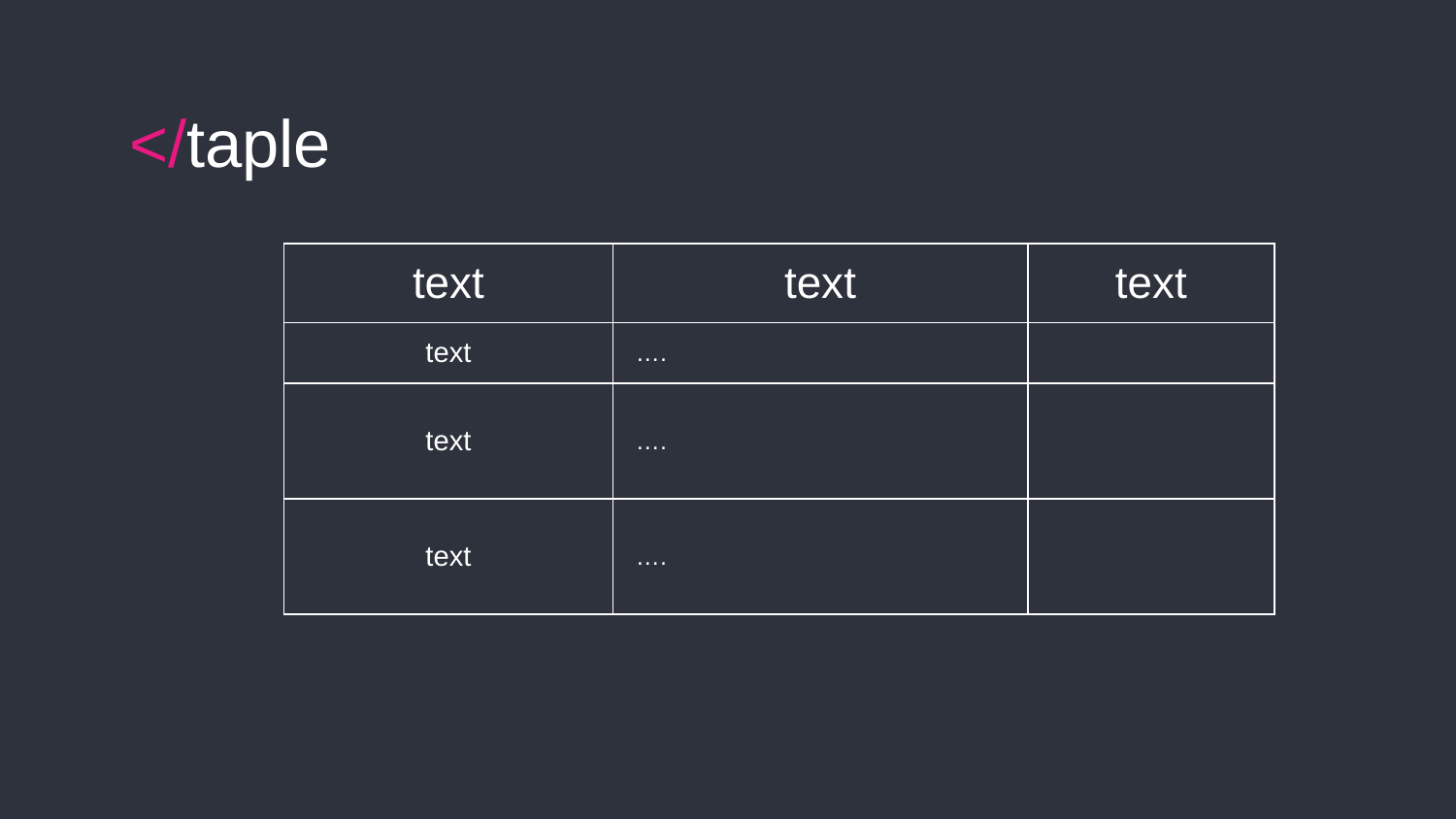

# </taple
| text | text | text |
| --- | --- | --- |
| text | …. |  |
| text | …. |  |
| text | …. |  |